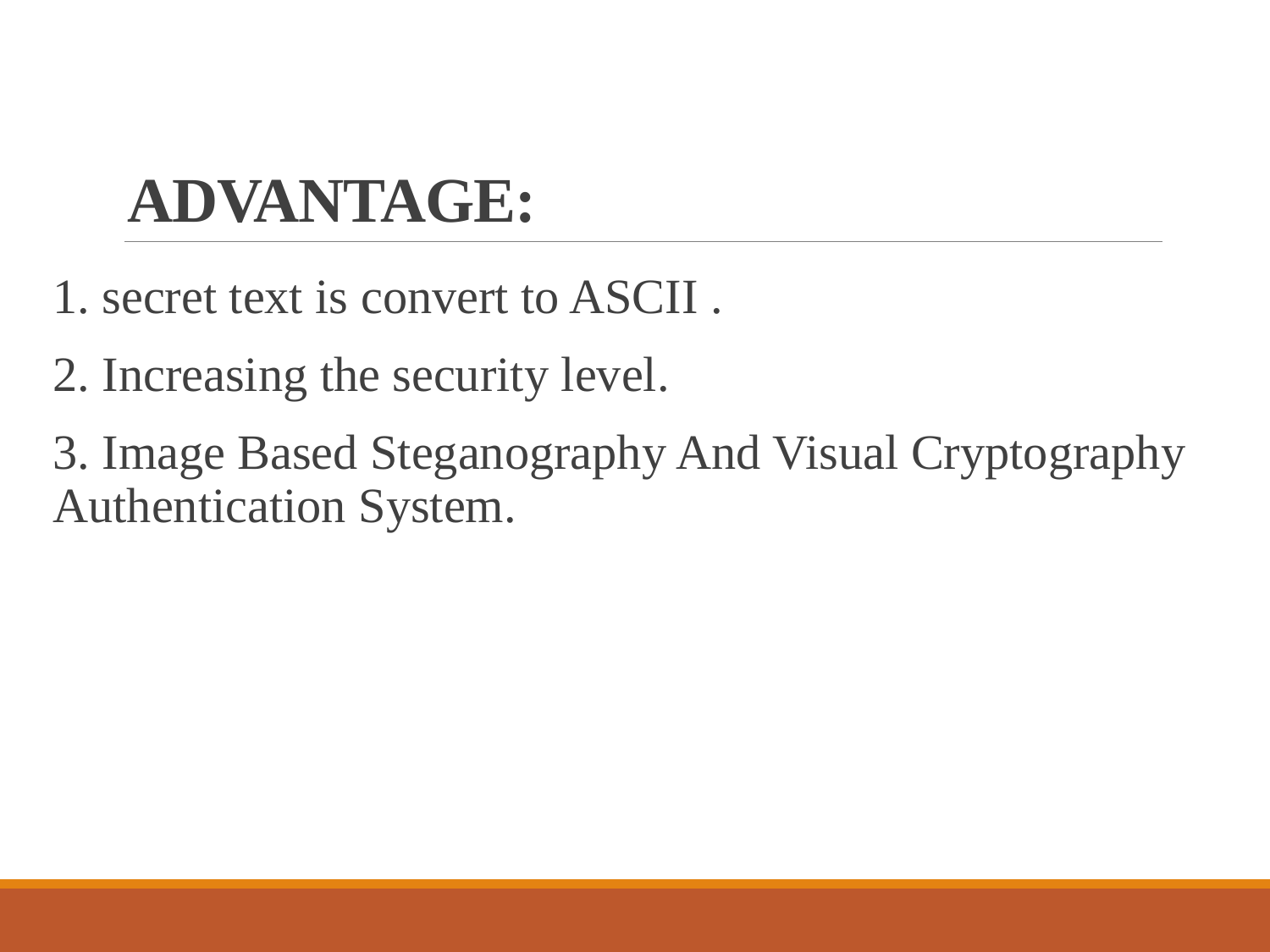

# ADVANTAGE:
1. secret text is convert to ASCII .
2. Increasing the security level.
3. Image Based Steganography And Visual Cryptography Authentication System.